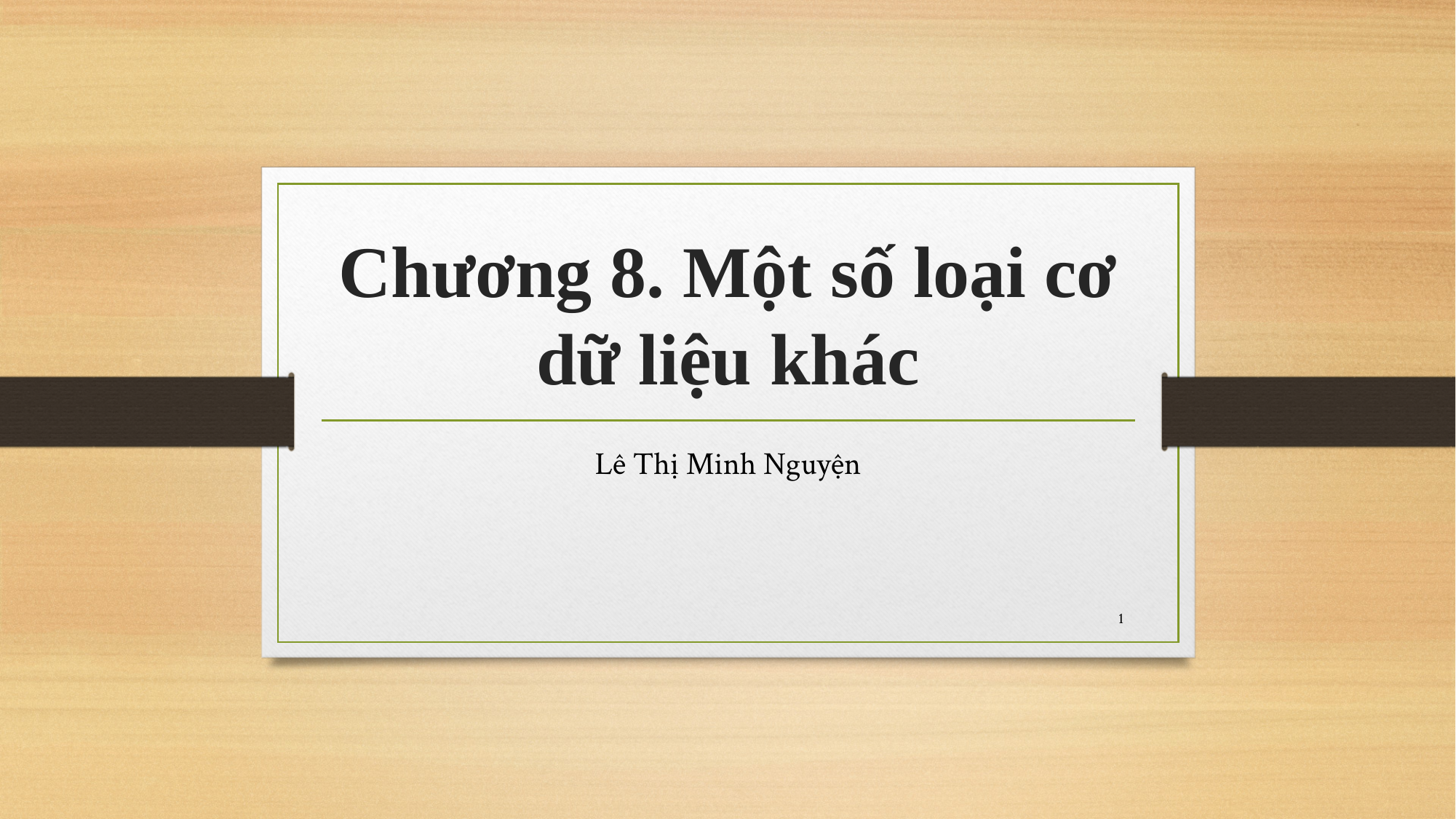

# Chương 8. Một số loại cơ dữ liệu khác
Lê Thị Minh Nguyện
1